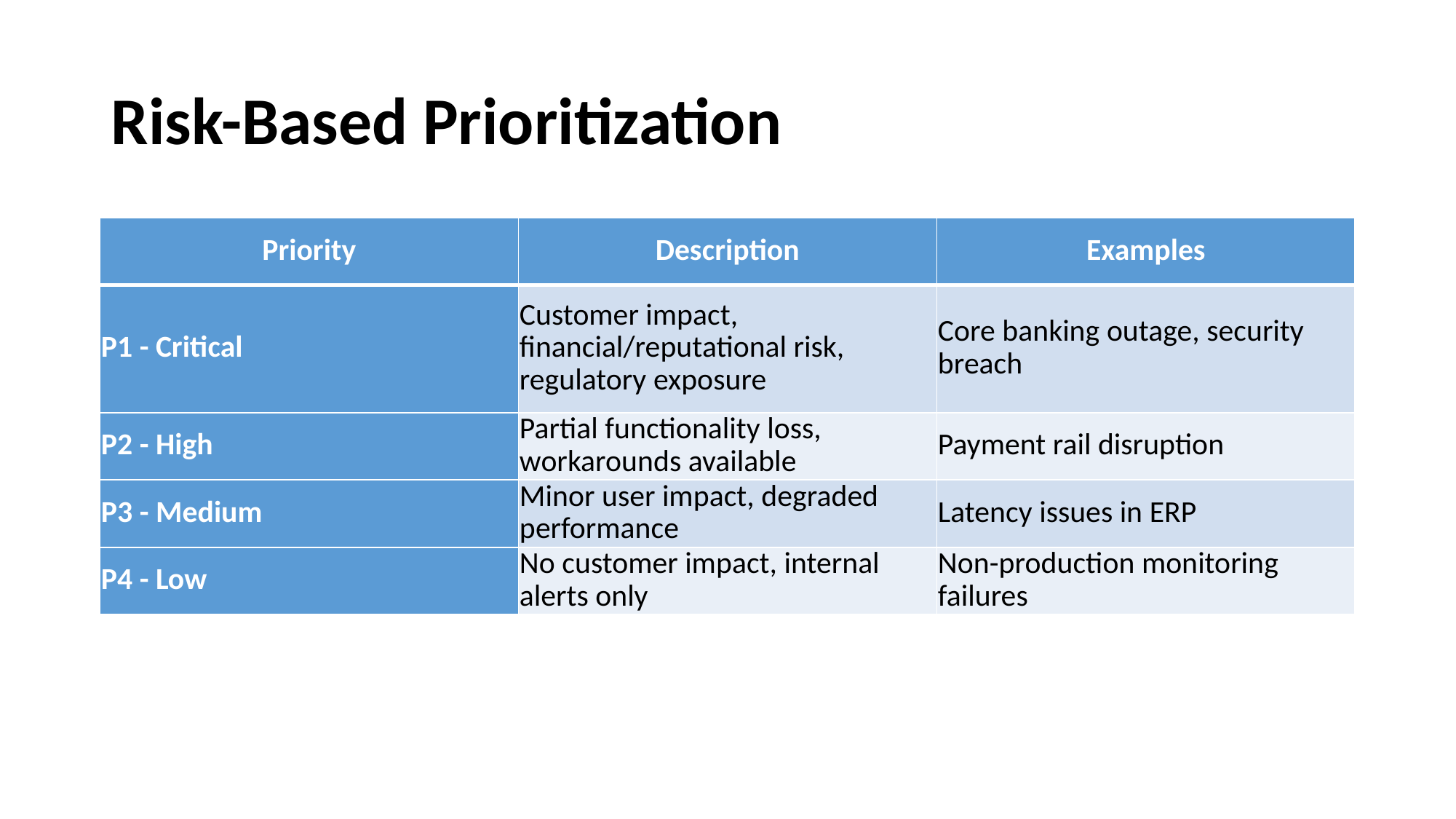

# Risk-Based Prioritization
| Priority | Description | Examples |
| --- | --- | --- |
| P1 - Critical | Customer impact, financial/reputational risk, regulatory exposure | Core banking outage, security breach |
| P2 - High | Partial functionality loss, workarounds available | Payment rail disruption |
| P3 - Medium | Minor user impact, degraded performance | Latency issues in ERP |
| P4 - Low | No customer impact, internal alerts only | Non-production monitoring failures |